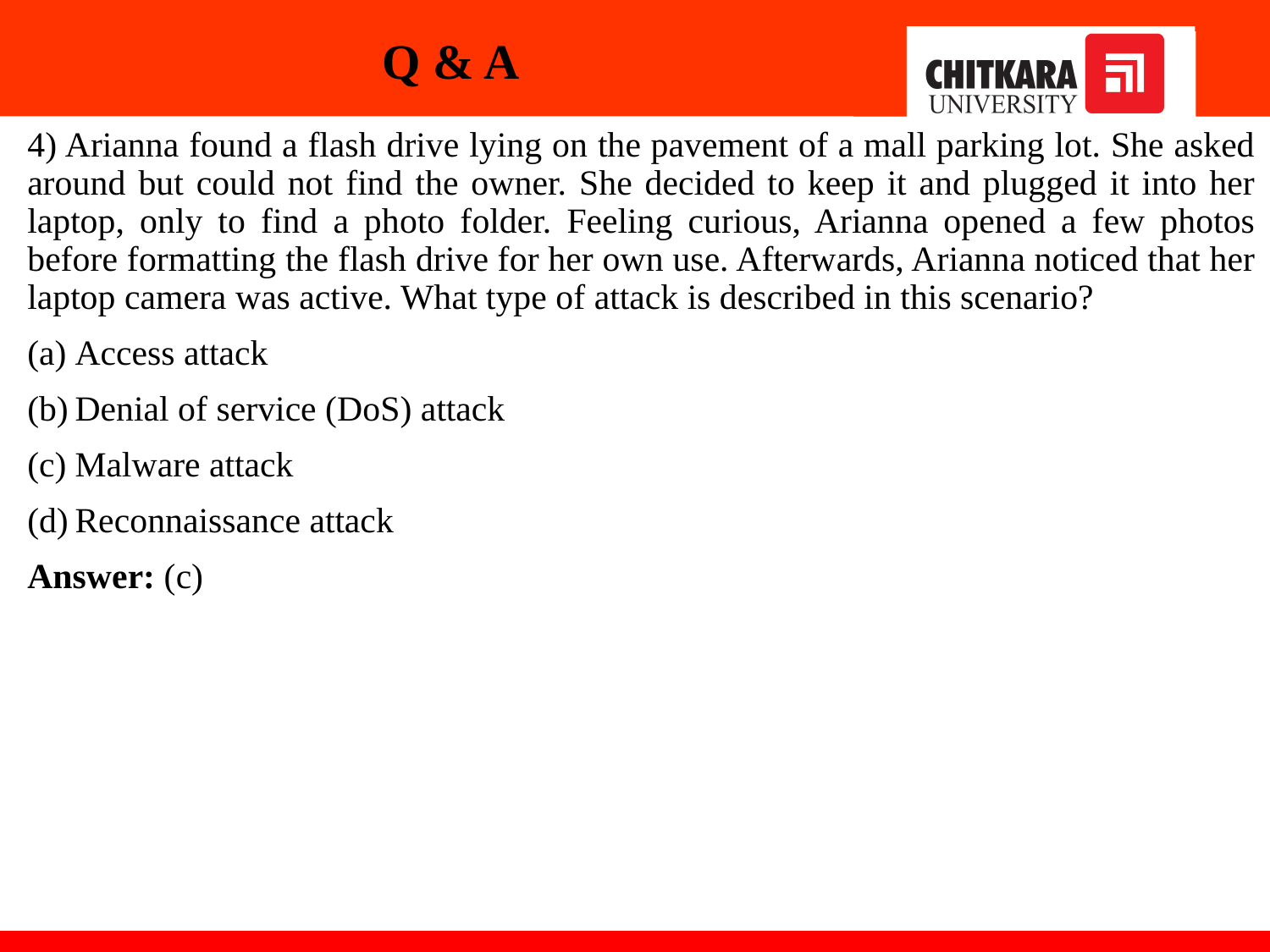

# Q & A
4) Arianna found a flash drive lying on the pavement of a mall parking lot. She asked around but could not find the owner. She decided to keep it and plugged it into her laptop, only to find a photo folder. Feeling curious, Arianna opened a few photos before formatting the flash drive for her own use. Afterwards, Arianna noticed that her laptop camera was active. What type of attack is described in this scenario?
Access attack
Denial of service (DoS) attack
Malware attack
Reconnaissance attack
Answer: (c)